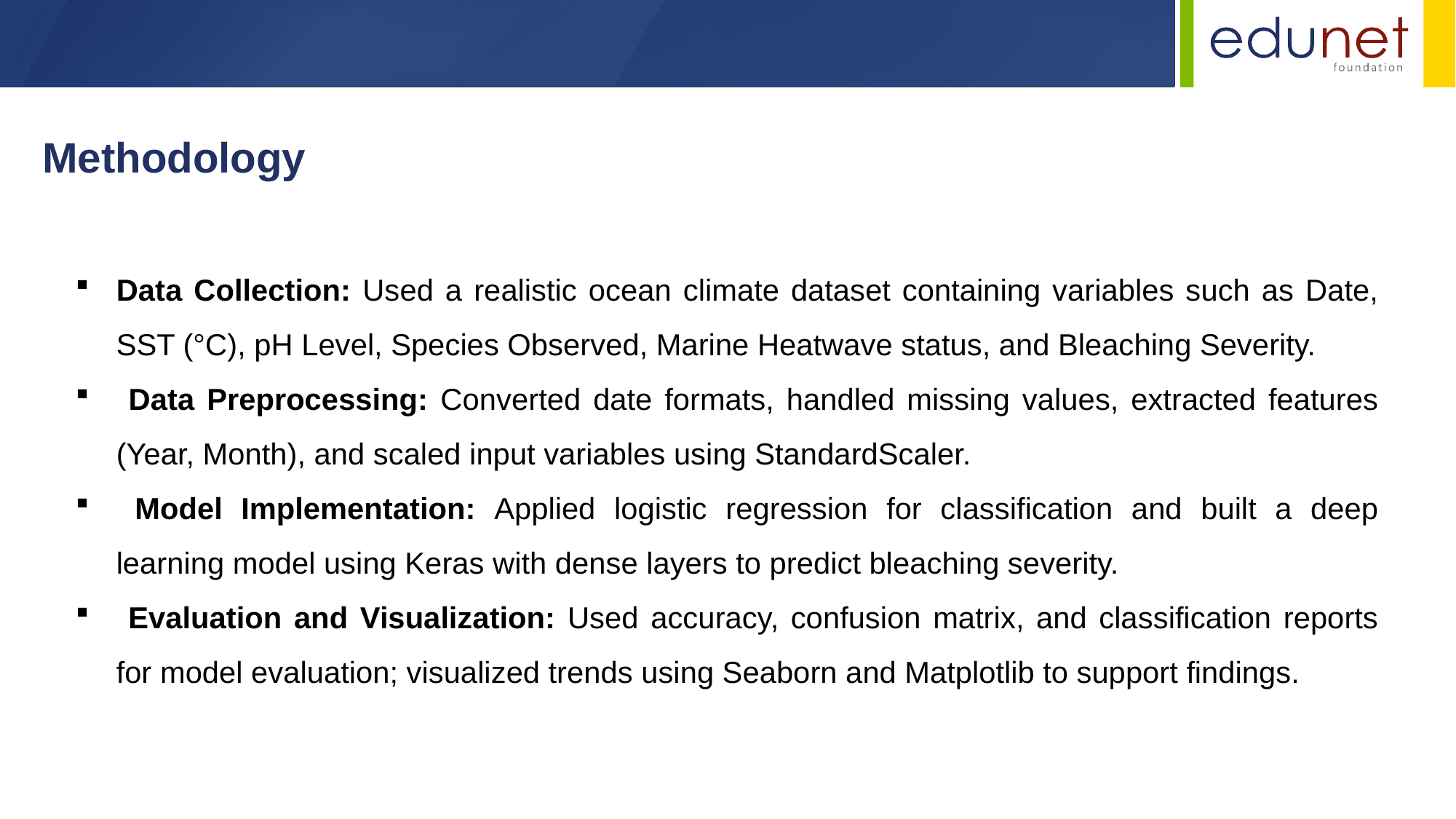

Methodology
Data Collection: Used a realistic ocean climate dataset containing variables such as Date, SST (°C), pH Level, Species Observed, Marine Heatwave status, and Bleaching Severity.
 Data Preprocessing: Converted date formats, handled missing values, extracted features (Year, Month), and scaled input variables using StandardScaler.
 Model Implementation: Applied logistic regression for classification and built a deep learning model using Keras with dense layers to predict bleaching severity.
 Evaluation and Visualization: Used accuracy, confusion matrix, and classification reports for model evaluation; visualized trends using Seaborn and Matplotlib to support findings.